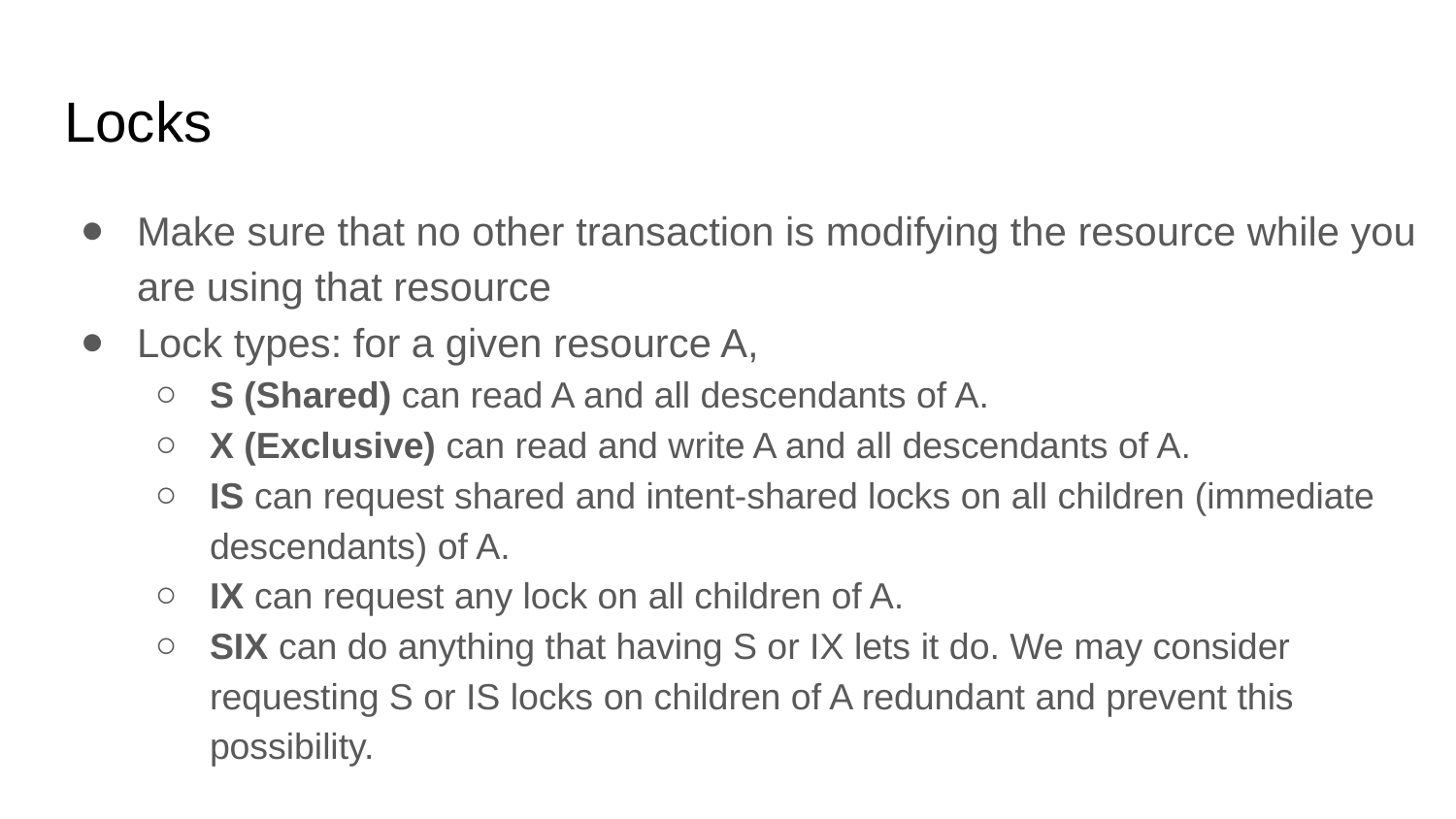

# Locks
Make sure that no other transaction is modifying the resource while you are using that resource
Lock types: for a given resource A,
S (Shared) can read A and all descendants of A.
X (Exclusive) can read and write A and all descendants of A.
IS can request shared and intent-shared locks on all children (immediate descendants) of A.
IX can request any lock on all children of A.
SIX can do anything that having S or IX lets it do. We may consider requesting S or IS locks on children of A redundant and prevent this possibility.